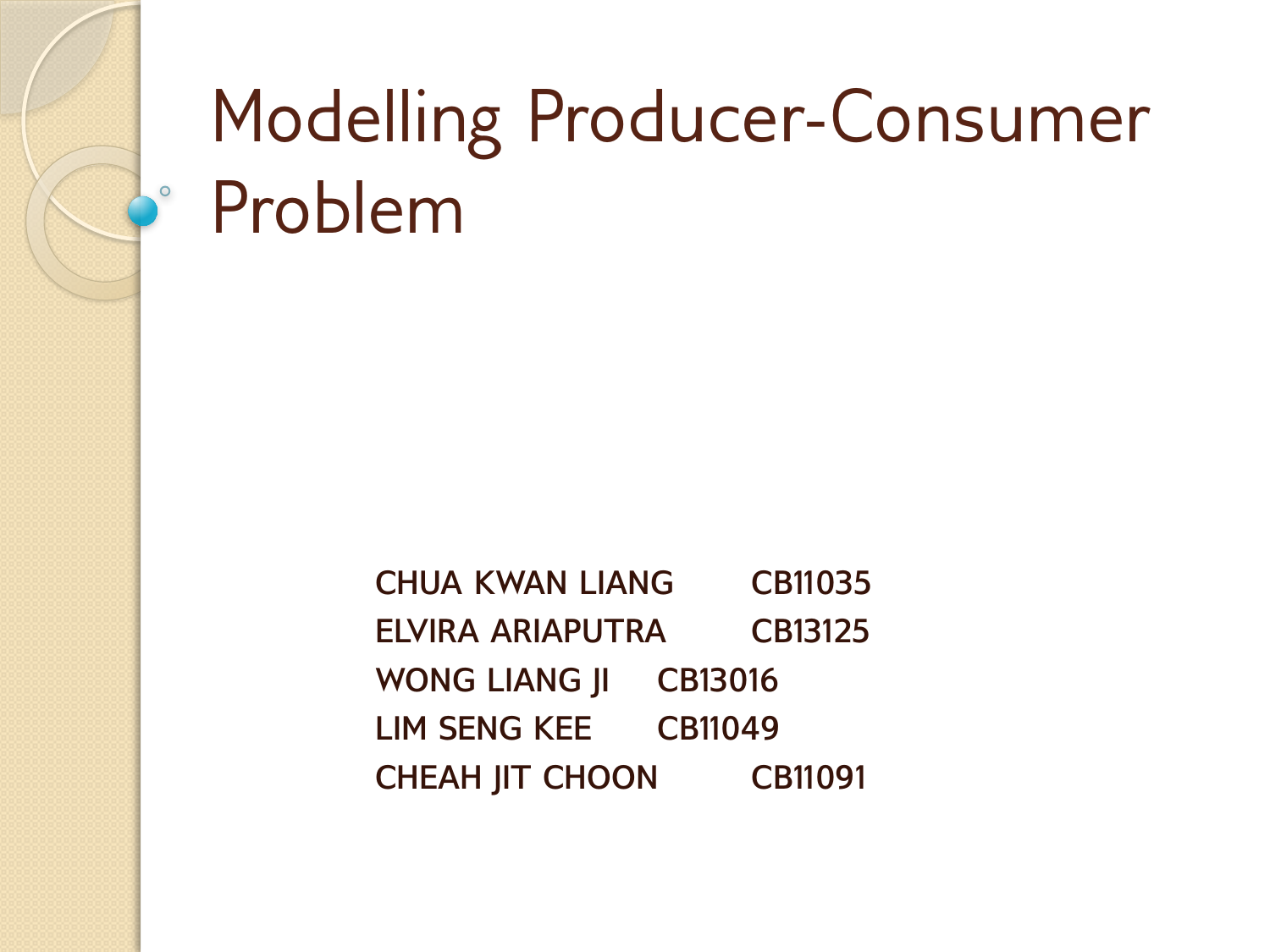

# Modelling Producer-Consumer Problem
CHUA KWAN LIANG	CB11035
ELVIRA ARIAPUTRA	CB13125
WONG LIANG JI		CB13016
LIM SENG KEE		CB11049
CHEAH JIT CHOON	CB11091